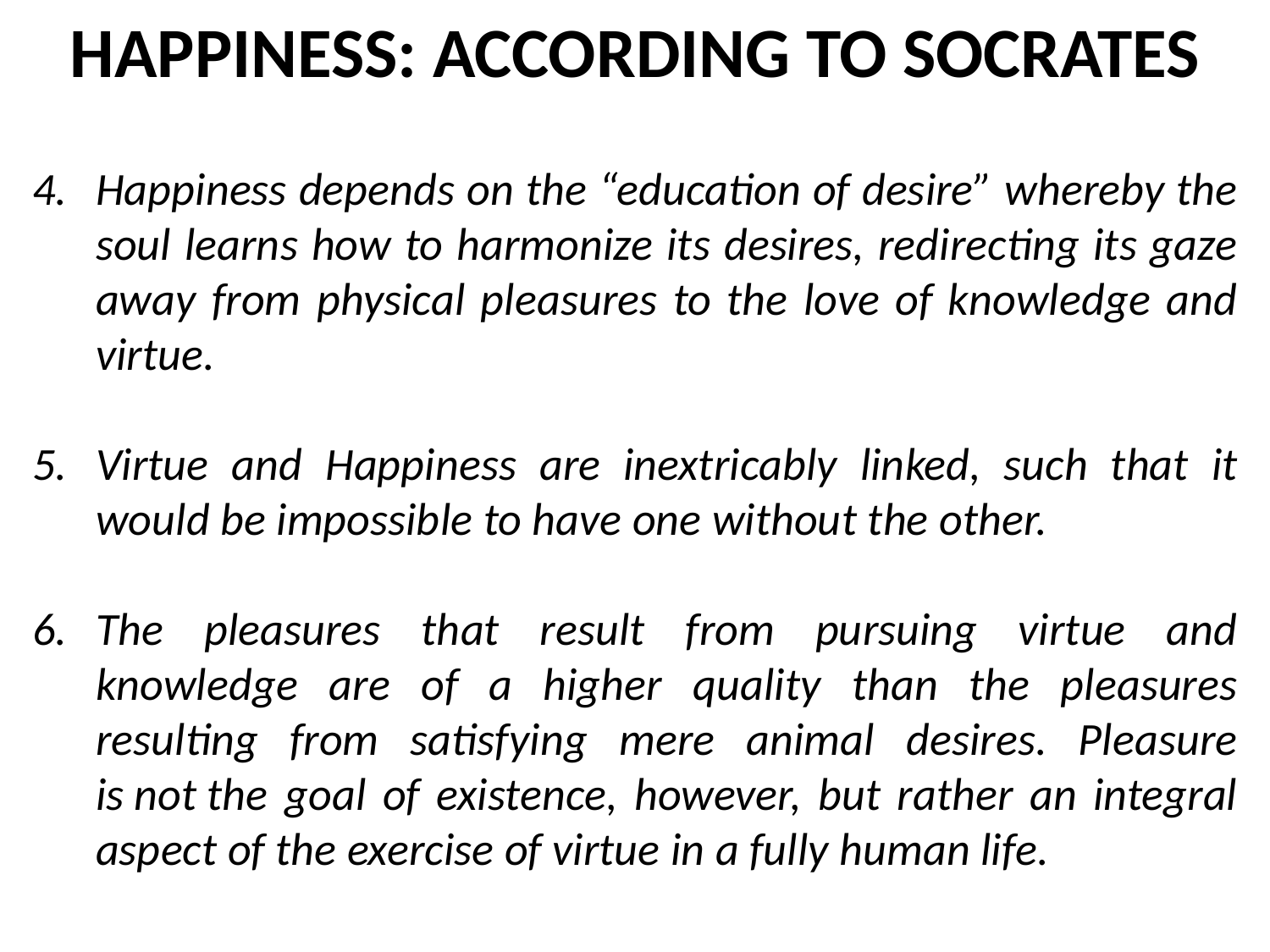

HAPPINESS: ACCORDING TO SOCRATES

Happiness depends on the “education of desire” whereby the soul learns how to harmonize its desires, redirecting its gaze away from physical pleasures to the love of knowledge and virtue.

Virtue and Happiness are inextricably linked, such that it would be impossible to have one without the other.

The pleasures that result from pursuing virtue and knowledge are of a higher quality than the pleasures resulting from satisfying mere animal desires. Pleasure is not the goal of existence, however, but rather an integral aspect of the exercise of virtue in a fully human life.